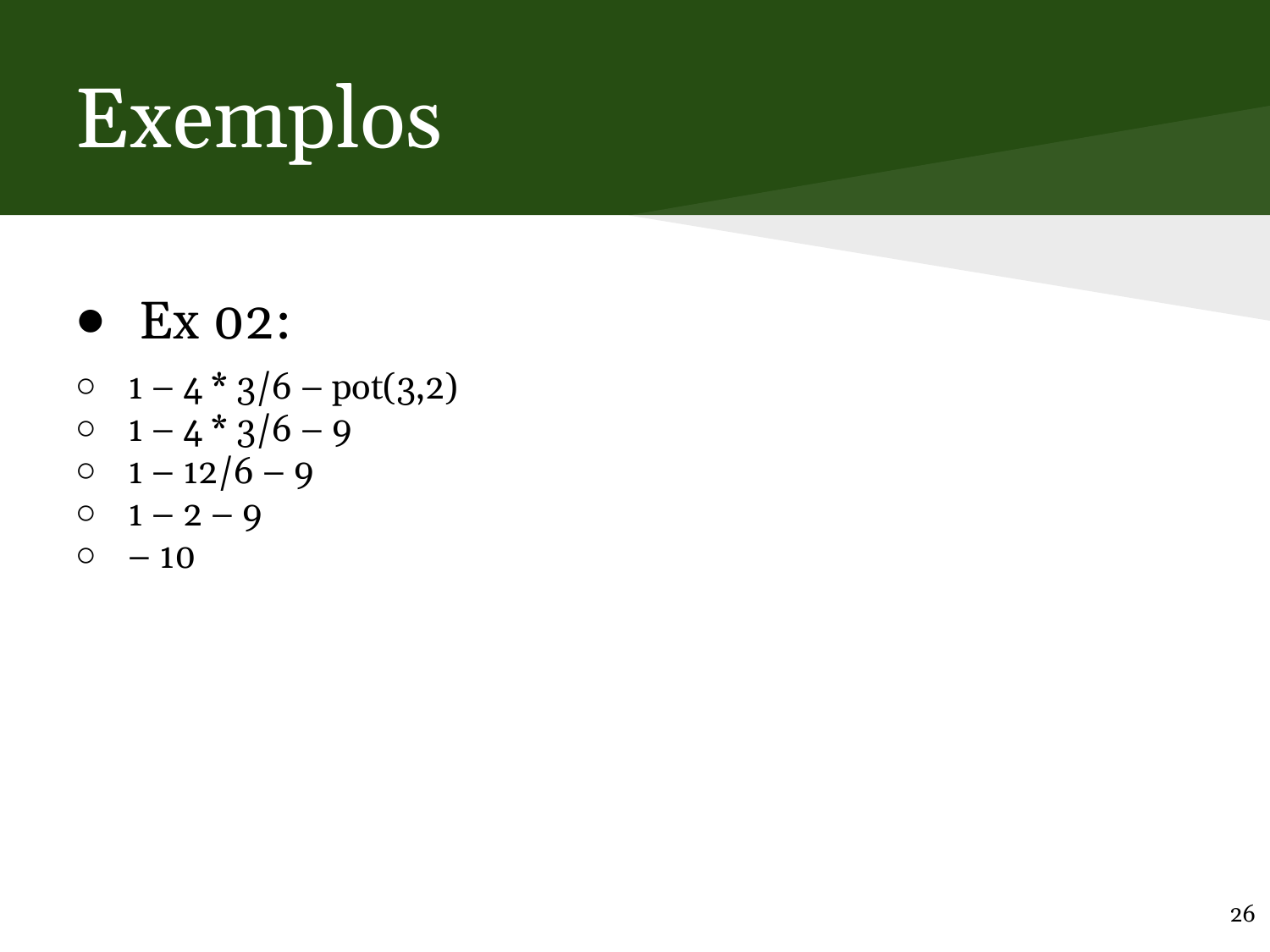

# Exemplos
Ex 02:
1 – 4 * 3/6 – pot(3,2)
1 – 4 * 3/6 – 9
1 – 12/6 – 9
1 – 2 – 9
– 10
26